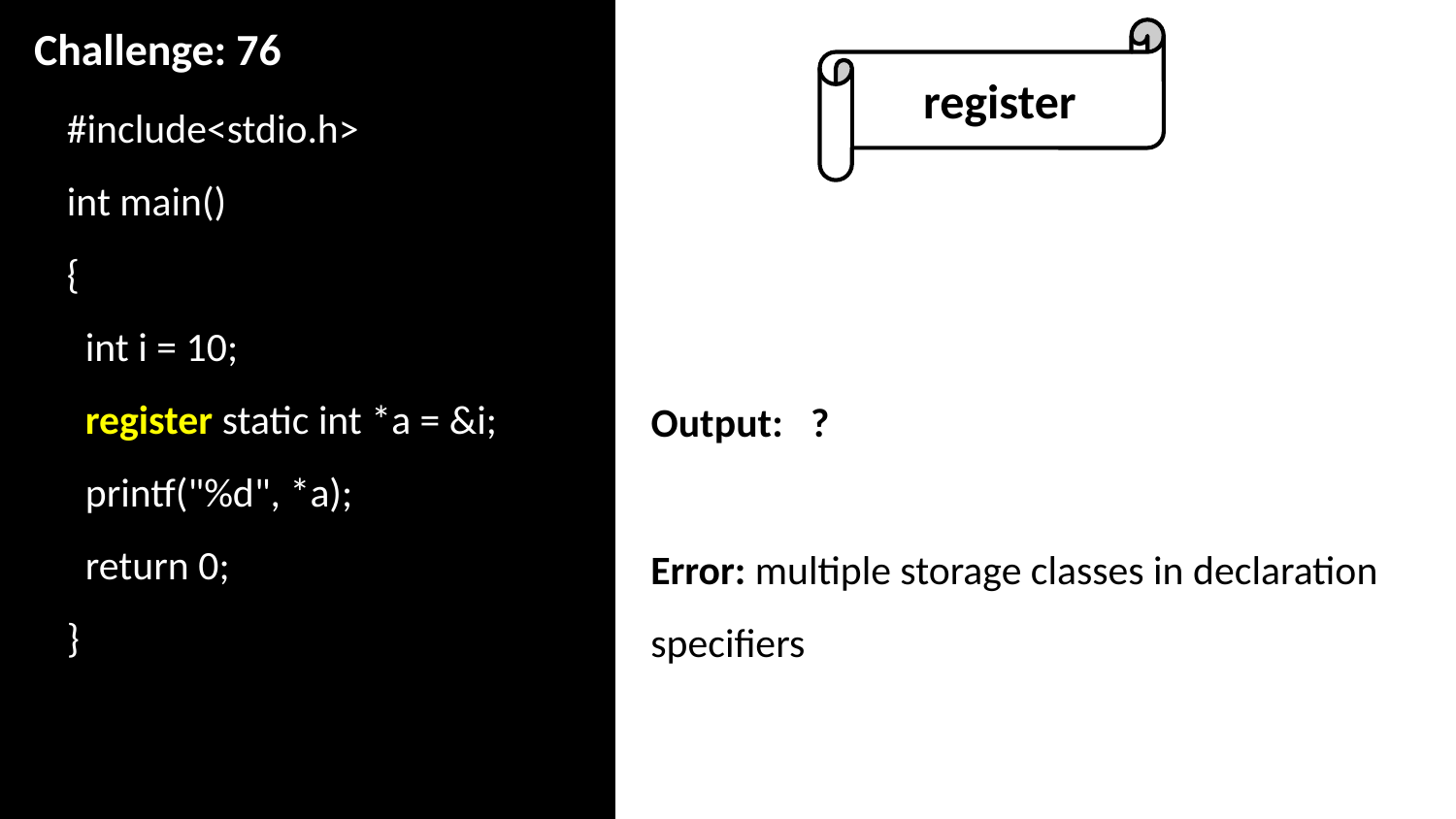

Challenge: 76
register
#include<stdio.h>
int main()
{
  int i = 10;
  register static int *a = &i;
  printf("%d", *a);
  return 0;
}
Output:   ?
Error: multiple storage classes in declaration specifiers